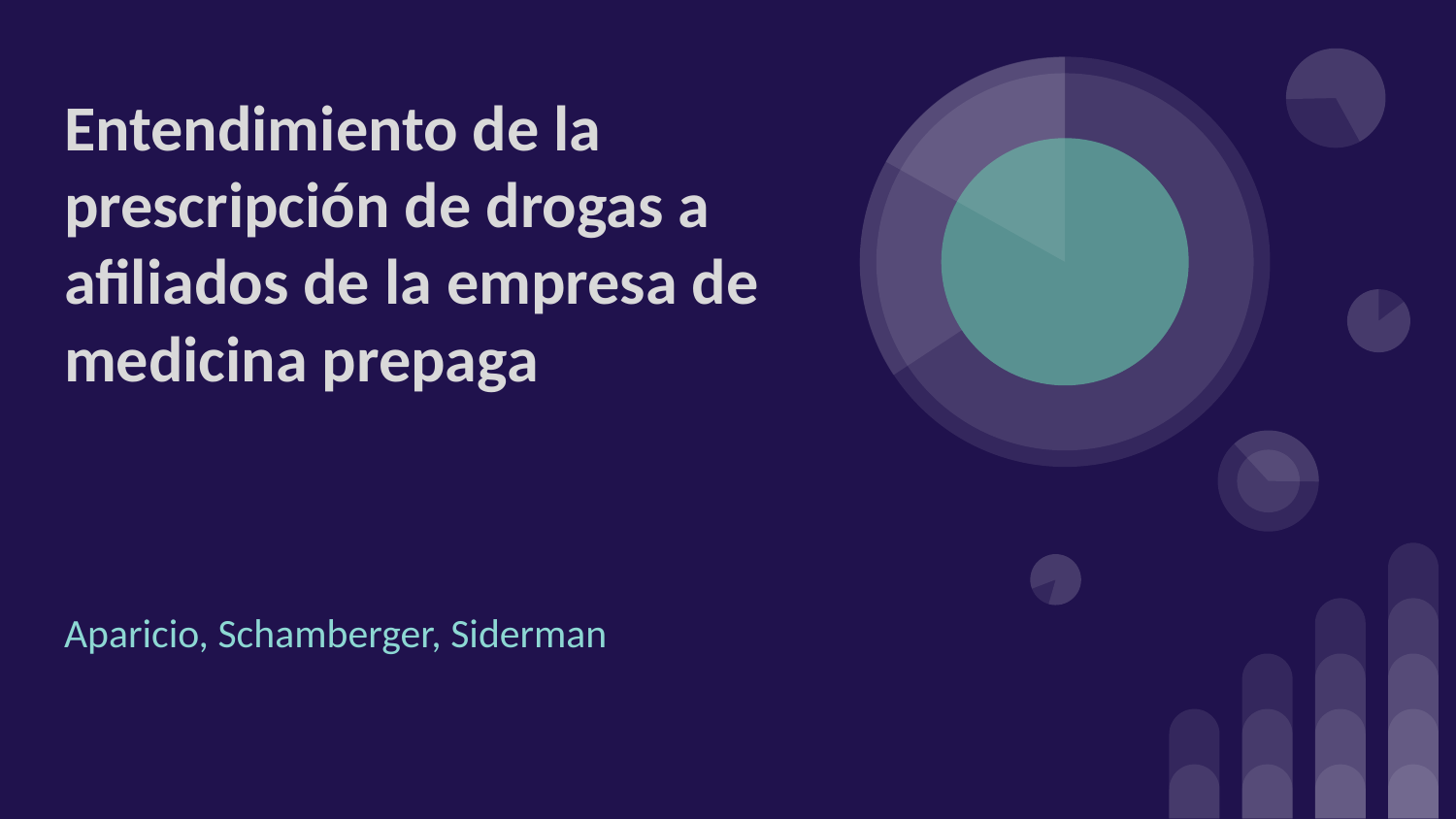

# Entendimiento de la prescripción de drogas a afiliados de la empresa de medicina prepaga
Aparicio, Schamberger, Siderman